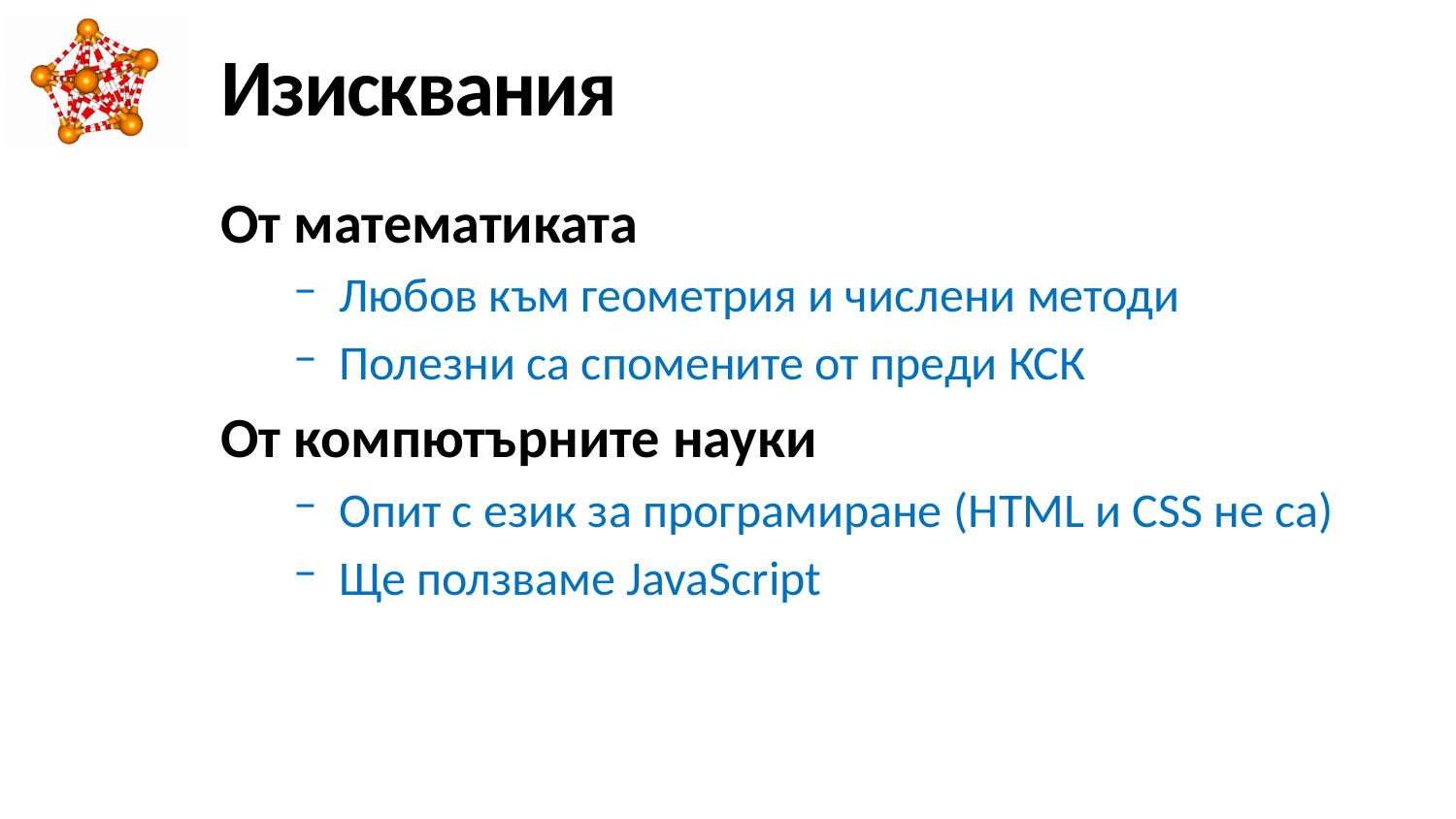

# Изисквания
От математиката
Любов към геометрия и числени методи
Полезни са спомените от преди КСК
От компютърните науки
Опит с език за програмиране (HTML и CSS не са)
Ще ползваме JavaScript